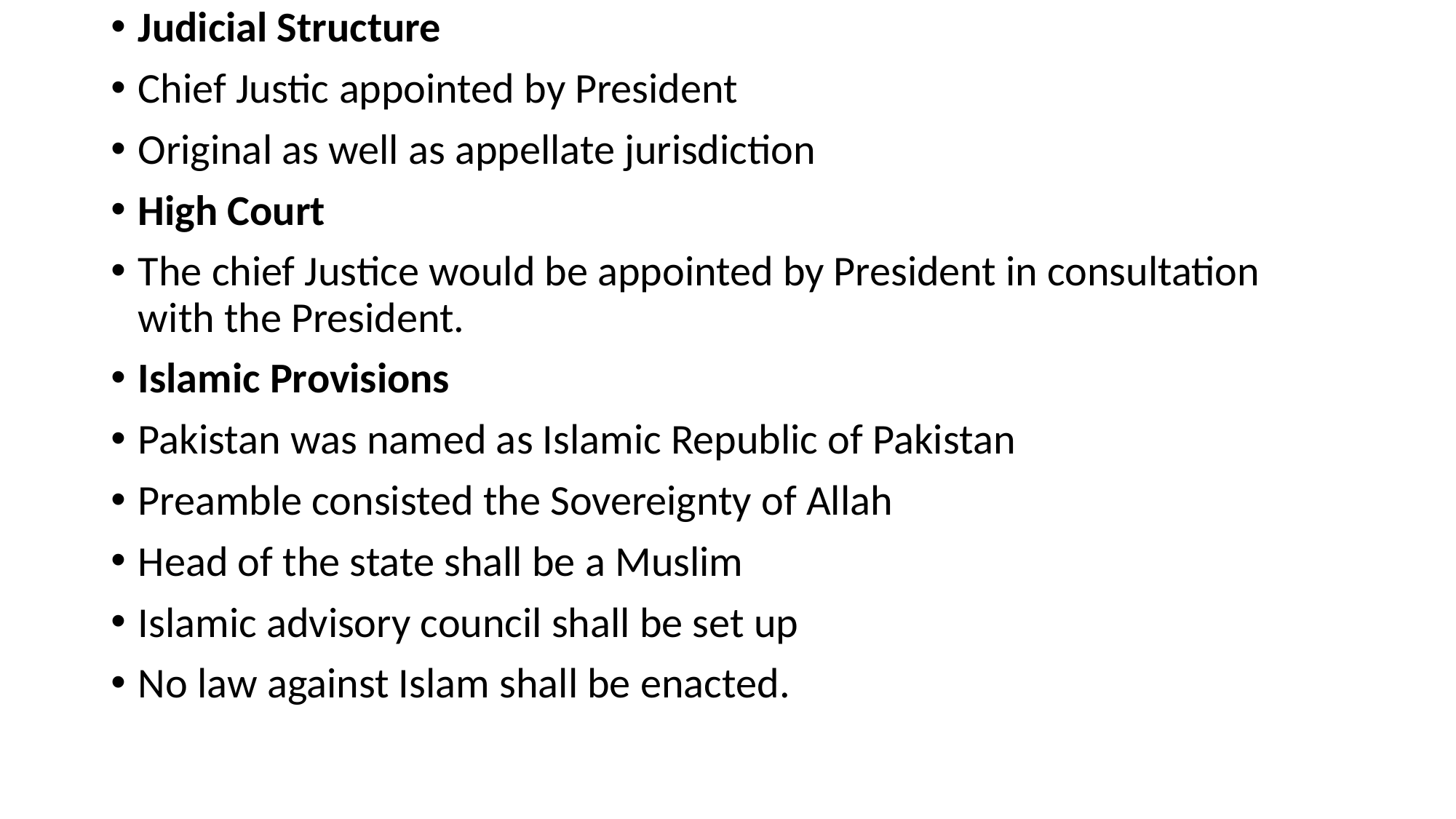

Judicial Structure
Chief Justic appointed by President
Original as well as appellate jurisdiction
High Court
The chief Justice would be appointed by President in consultation with the President.
Islamic Provisions
Pakistan was named as Islamic Republic of Pakistan
Preamble consisted the Sovereignty of Allah
Head of the state shall be a Muslim
Islamic advisory council shall be set up
No law against Islam shall be enacted.